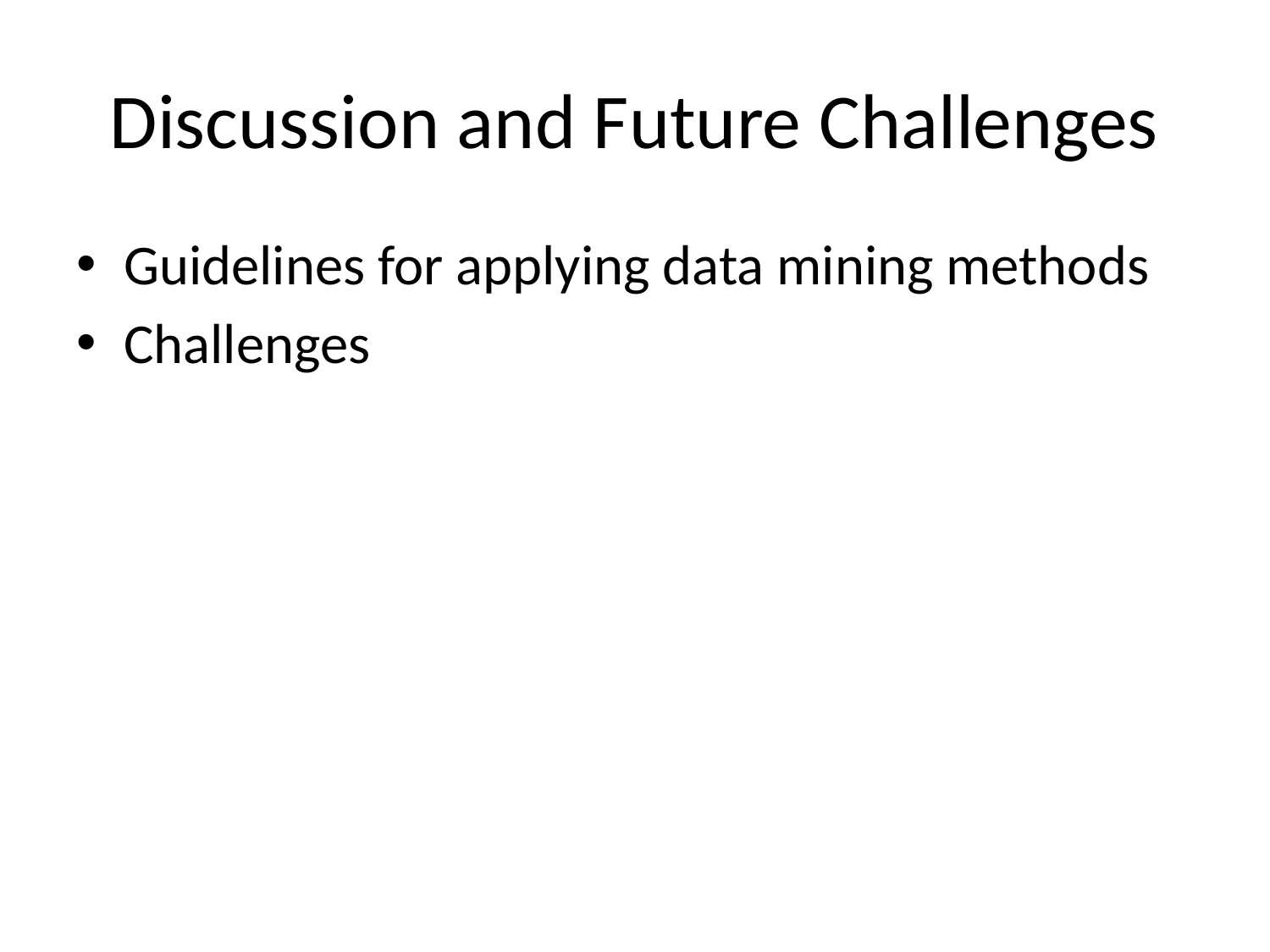

# Discussion and Future Challenges
Guidelines for applying data mining methods
Challenges